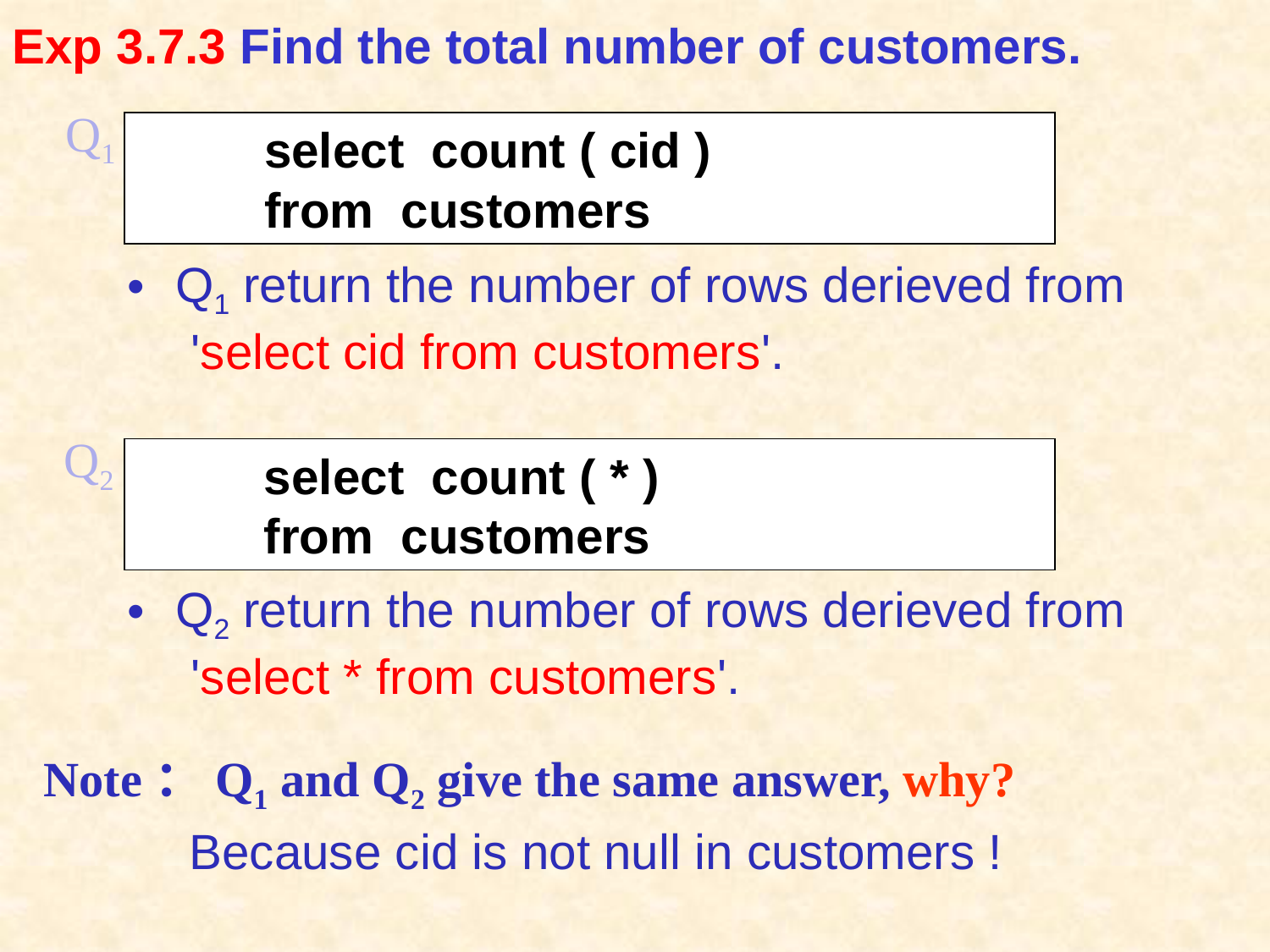

# Exp 3.7.3 Find the total number of customers.
Q1
select  count ( cid )
from  customers
Q1 return the number of rows derieved from
'select cid from customers'.
Q2 return the number of rows derieved from
'select * from customers'.
Q2
select  count ( * )
from  customers
Note：Q1 and Q2 give the same answer, why?
Because cid is not null in customers !